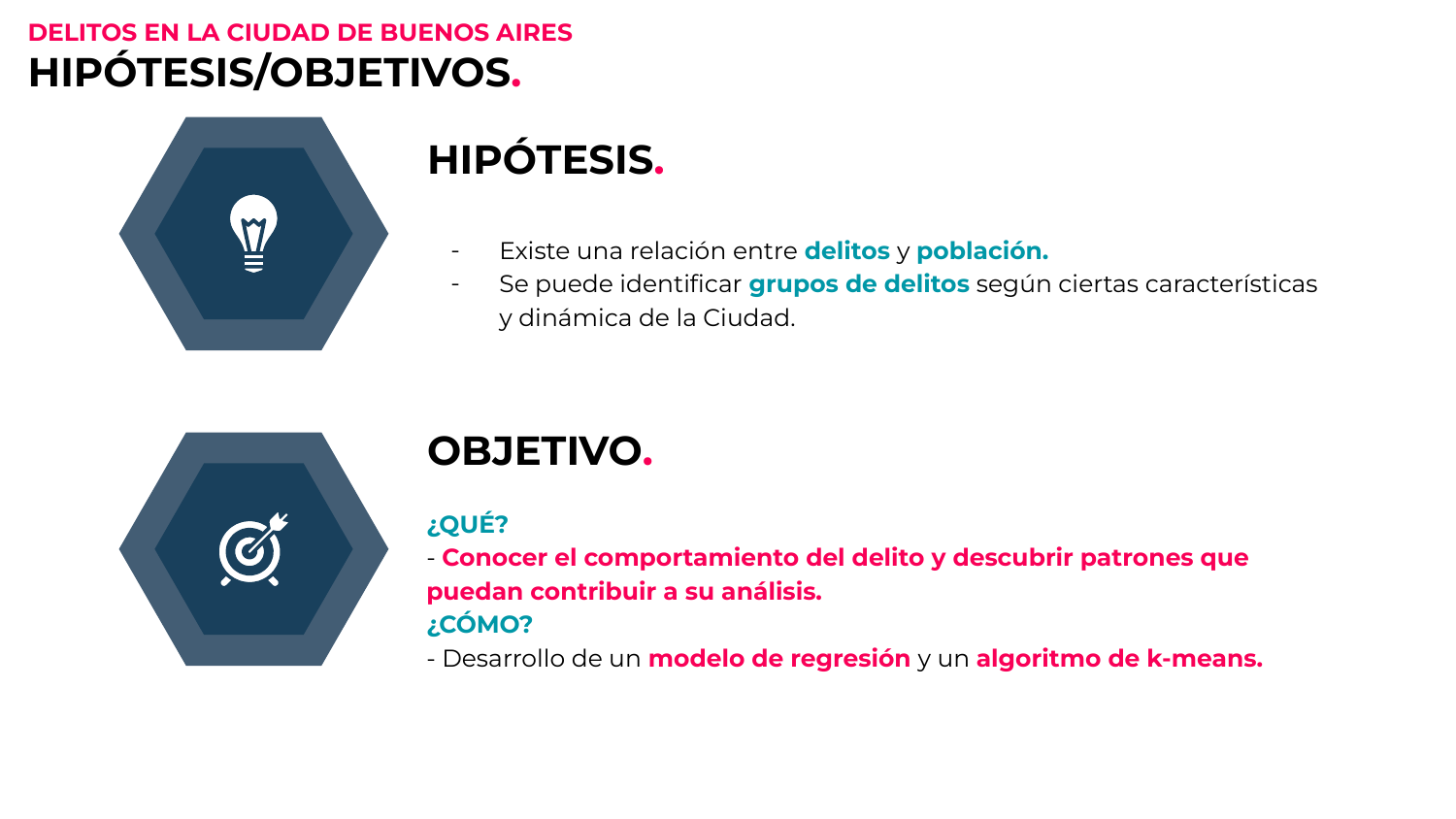

DELITOS EN LA CIUDAD DE BUENOS AIRES
HIPÓTESIS/OBJETIVOS.

HIPÓTESIS.
Existe una relación entre delitos y población.
Se puede identificar grupos de delitos según ciertas características y dinámica de la Ciudad.

OBJETIVO.

¿QUÉ?
- Conocer el comportamiento del delito y descubrir patrones que puedan contribuir a su análisis..
¿CÓMO?
- Desarrollo de un modelo de regresión y un algoritmo de k-means.